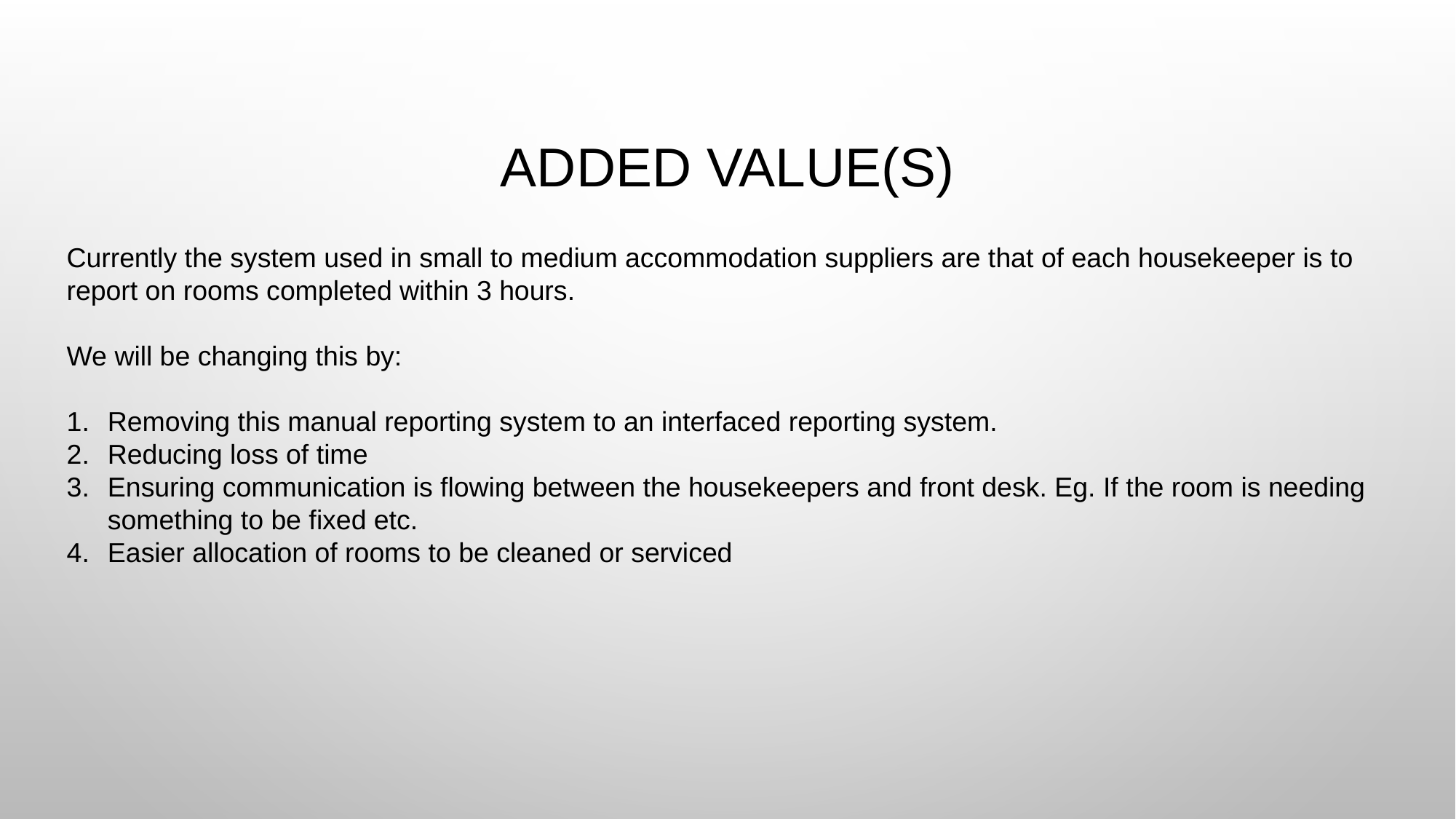

# Added Value(S)
Currently the system used in small to medium accommodation suppliers are that of each housekeeper is to report on rooms completed within 3 hours.

We will be changing this by:

Removing this manual reporting system to an interfaced reporting system.
Reducing loss of time
Ensuring communication is flowing between the housekeepers and front desk. Eg. If the room is needing something to be fixed etc.
Easier allocation of rooms to be cleaned or serviced